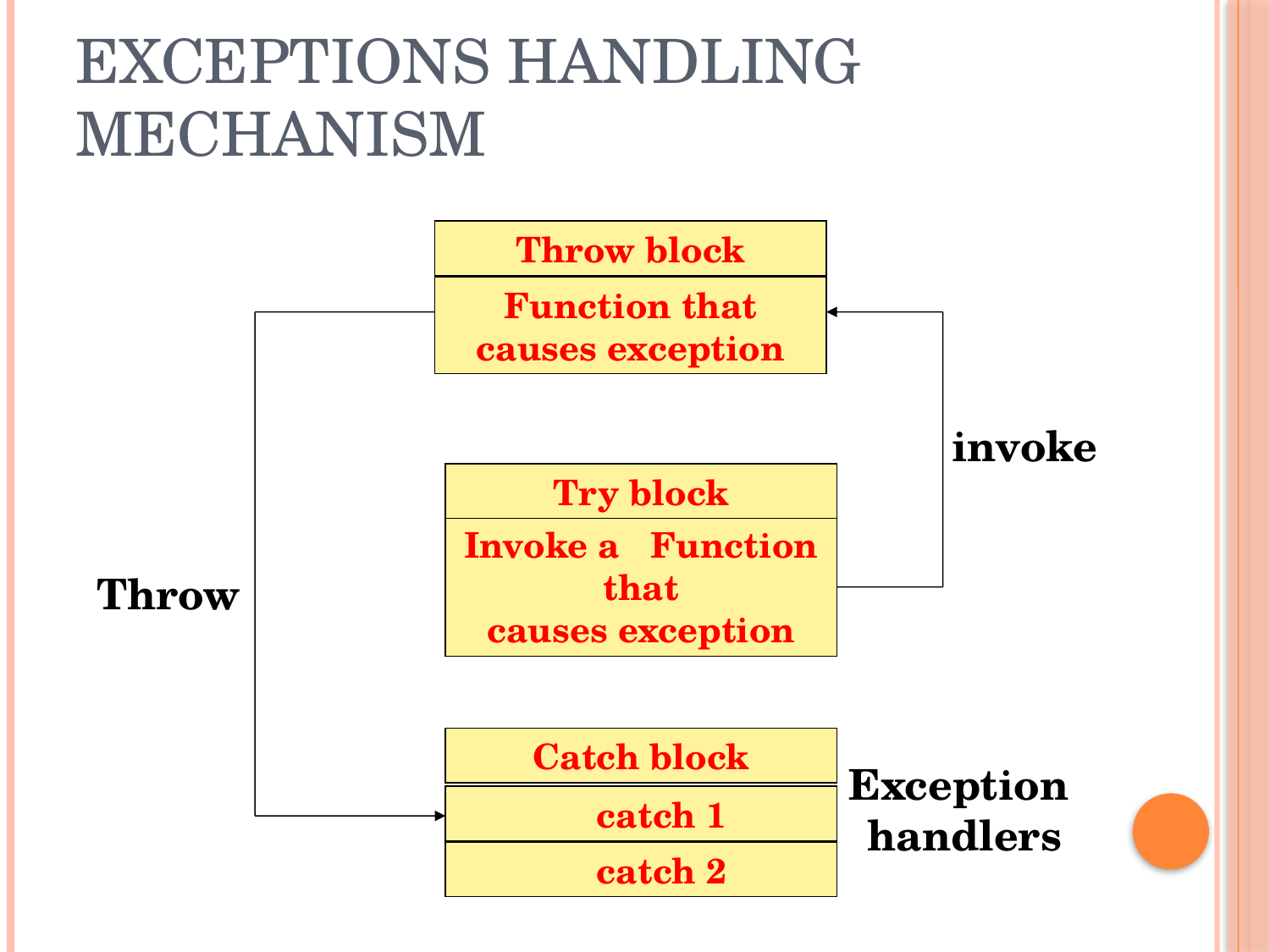

# Exceptions handling mechanism
Throw block
Function that
causes exception

invoke
Try block
Invoke a   Function that
causes exception
Throw

Catch block
Exception
handlers
    catch 1

    catch 2